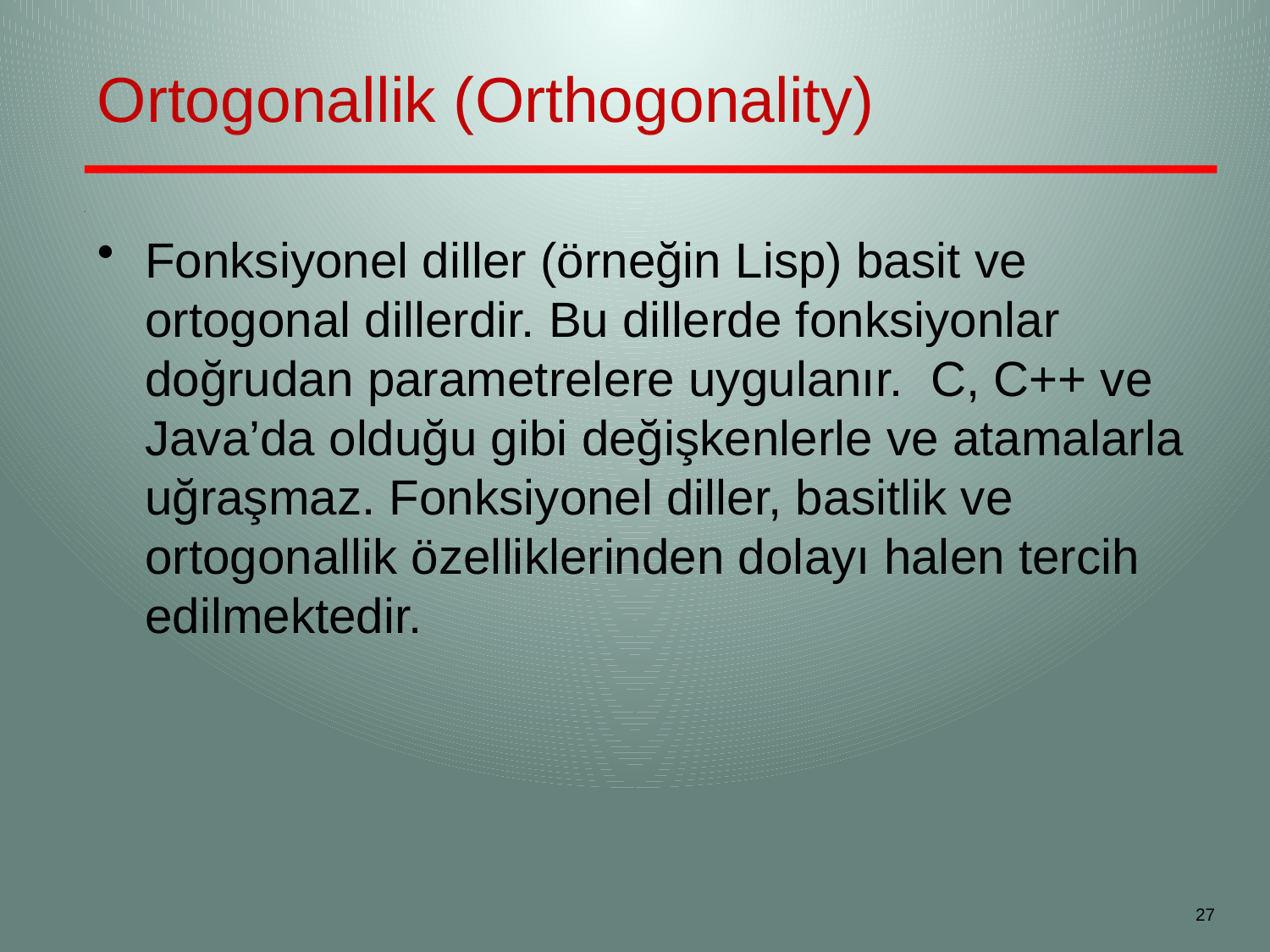

# Ortogonallik (Orthogonality)
Fonksiyonel diller (örneğin Lisp) basit ve ortogonal dillerdir. Bu dillerde fonksiyonlar doğrudan parametrelere uygulanır.  C, C++ ve Java’da olduğu gibi değişkenlerle ve atamalarla uğraşmaz. Fonksiyonel diller, basitlik ve ortogonallik özelliklerinden dolayı halen tercih edilmektedir.
27